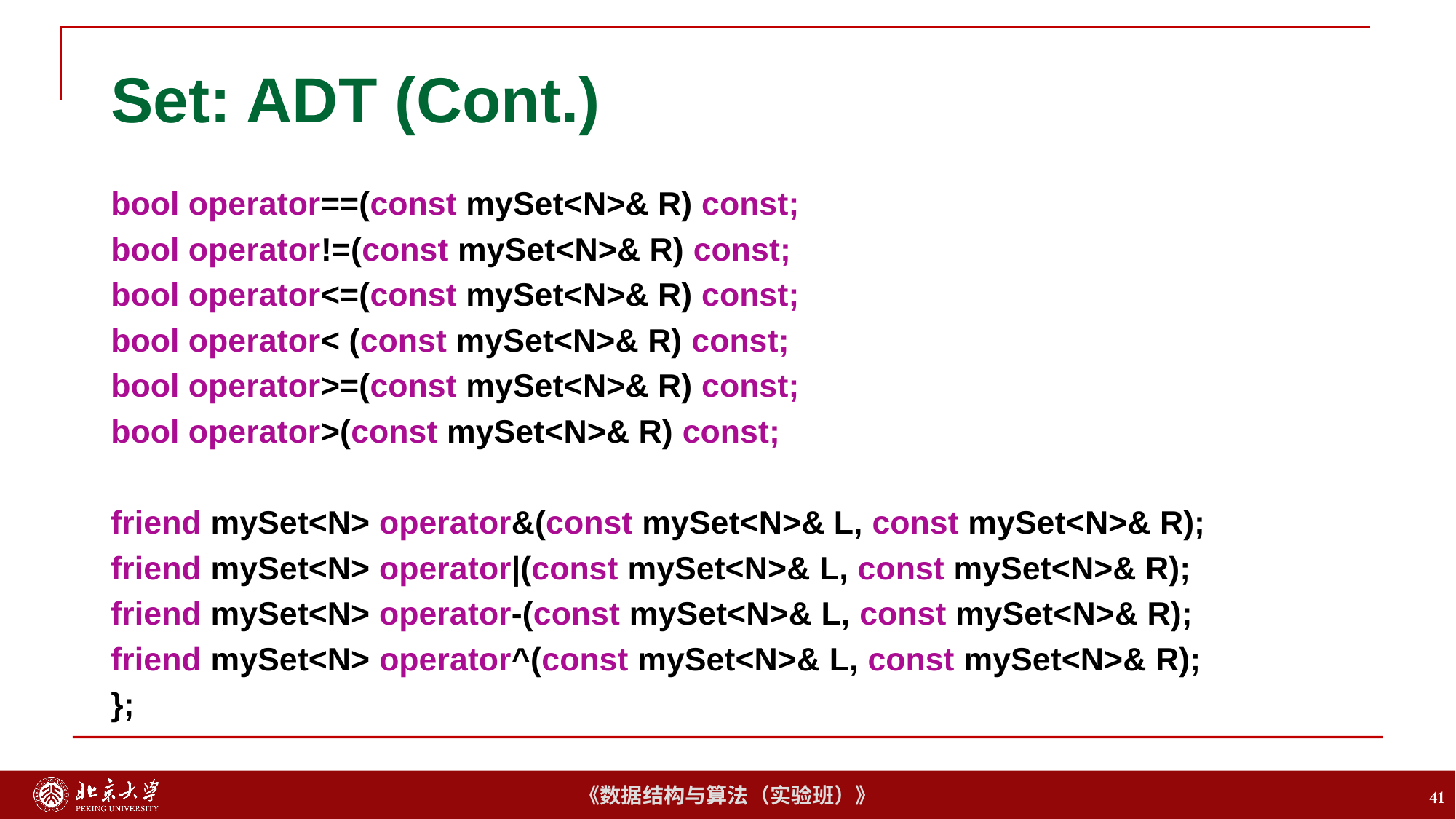

# Set: ADT (Cont.)
bool operator==(const mySet<N>& R) const;
bool operator!=(const mySet<N>& R) const;
bool operator<=(const mySet<N>& R) const;
bool operator< (const mySet<N>& R) const;
bool operator>=(const mySet<N>& R) const;
bool operator>(const mySet<N>& R) const;

friend mySet<N> operator&(const mySet<N>& L, const mySet<N>& R);
friend mySet<N> operator|(const mySet<N>& L, const mySet<N>& R);
friend mySet<N> operator-(const mySet<N>& L, const mySet<N>& R);
friend mySet<N> operator^(const mySet<N>& L, const mySet<N>& R);
};

41